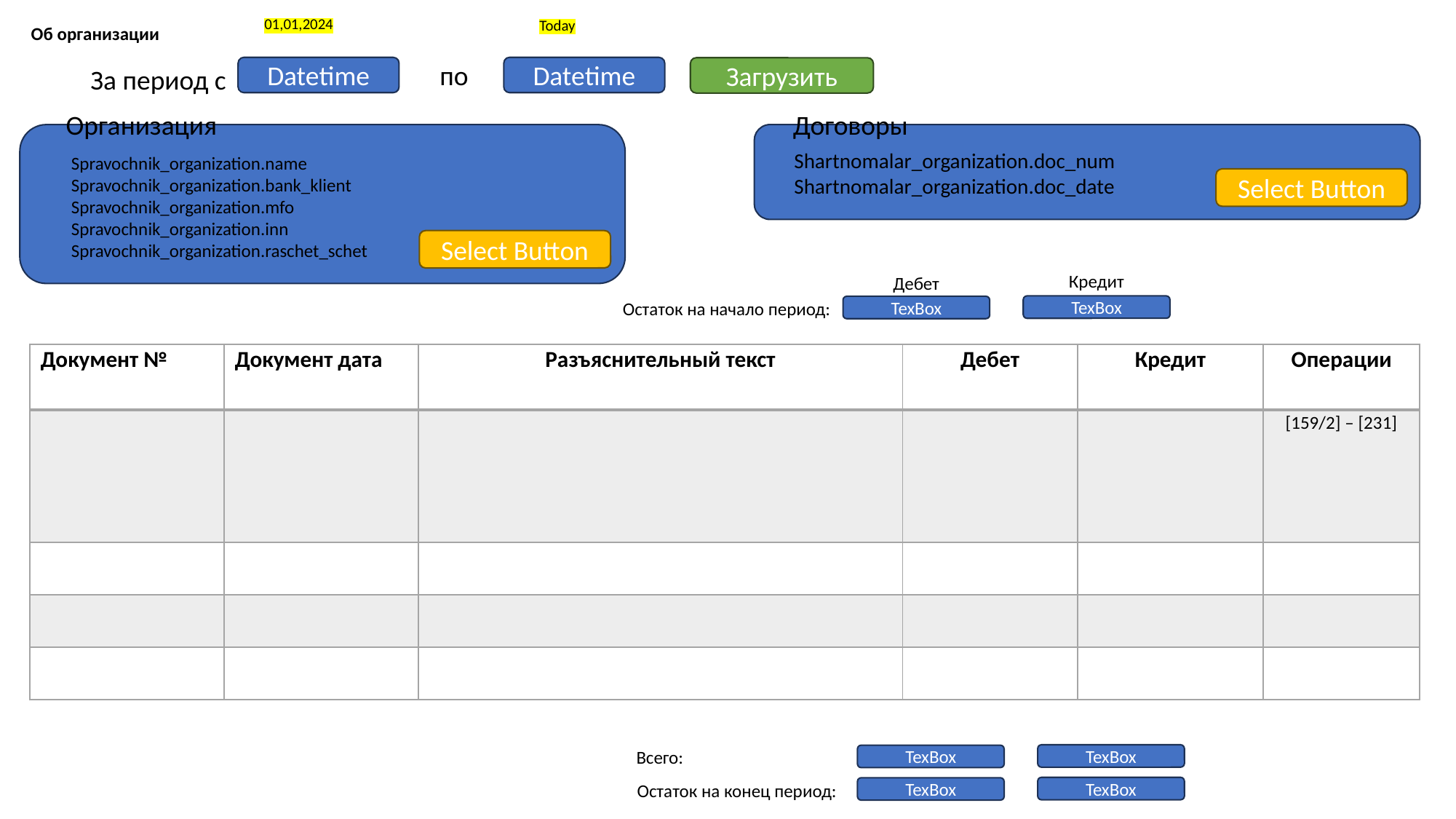

01,01,2024
Today
Об организации
по
За период с
Datetime
Datetime
Загрузить
Договоры
Организация

Shartnomalar_organization.doc_num
Shartnomalar_organization.doc_date
Spravochnik_organization.name
Spravochnik_organization.bank_klient
Spravochnik_organization.mfo
Spravochnik_organization.inn
Spravochnik_organization.raschet_schet
Select Button
Select Button
Кредит
TexBox
Дебет
TexBox
Остаток на начало период:
| Документ № | Документ дата | Разъяснительный текст | Дебет | Кредит | Операции |
| --- | --- | --- | --- | --- | --- |
|  |  |  |  |  | [159/2] – [231] |
|  |  |  |  |  |  |
|  |  |  |  |  |  |
|  |  |  |  |  |  |
Всего:
TexBox
TexBox
Остаток на конец период:
TexBox
TexBox